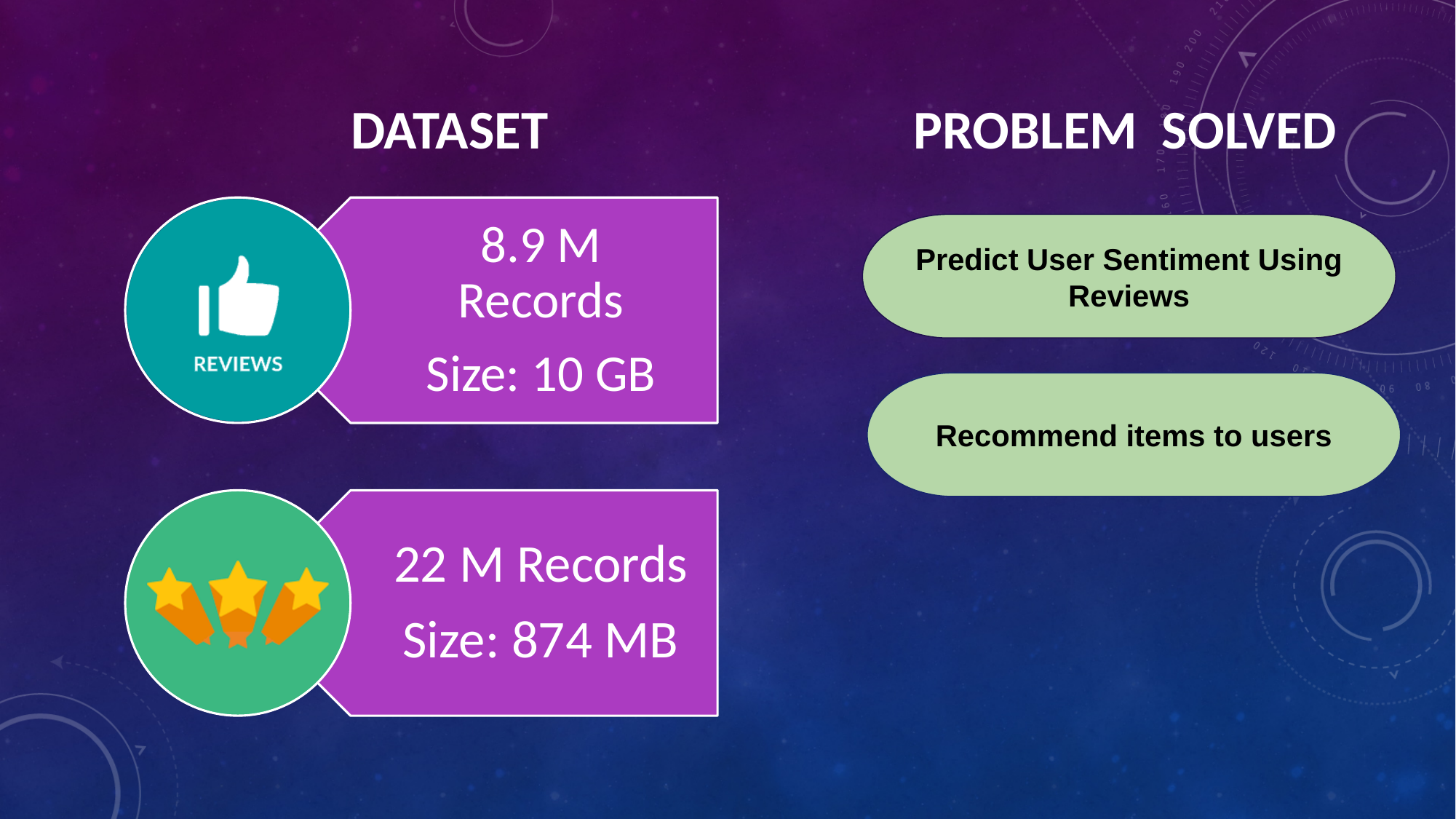

# DATASET
          PROBLEM  SOLVED

8.9 M Records
Size: 10 GB

22 M Records
Size: 874 MB
Predict User Sentiment Using Reviews
Recommend items to users